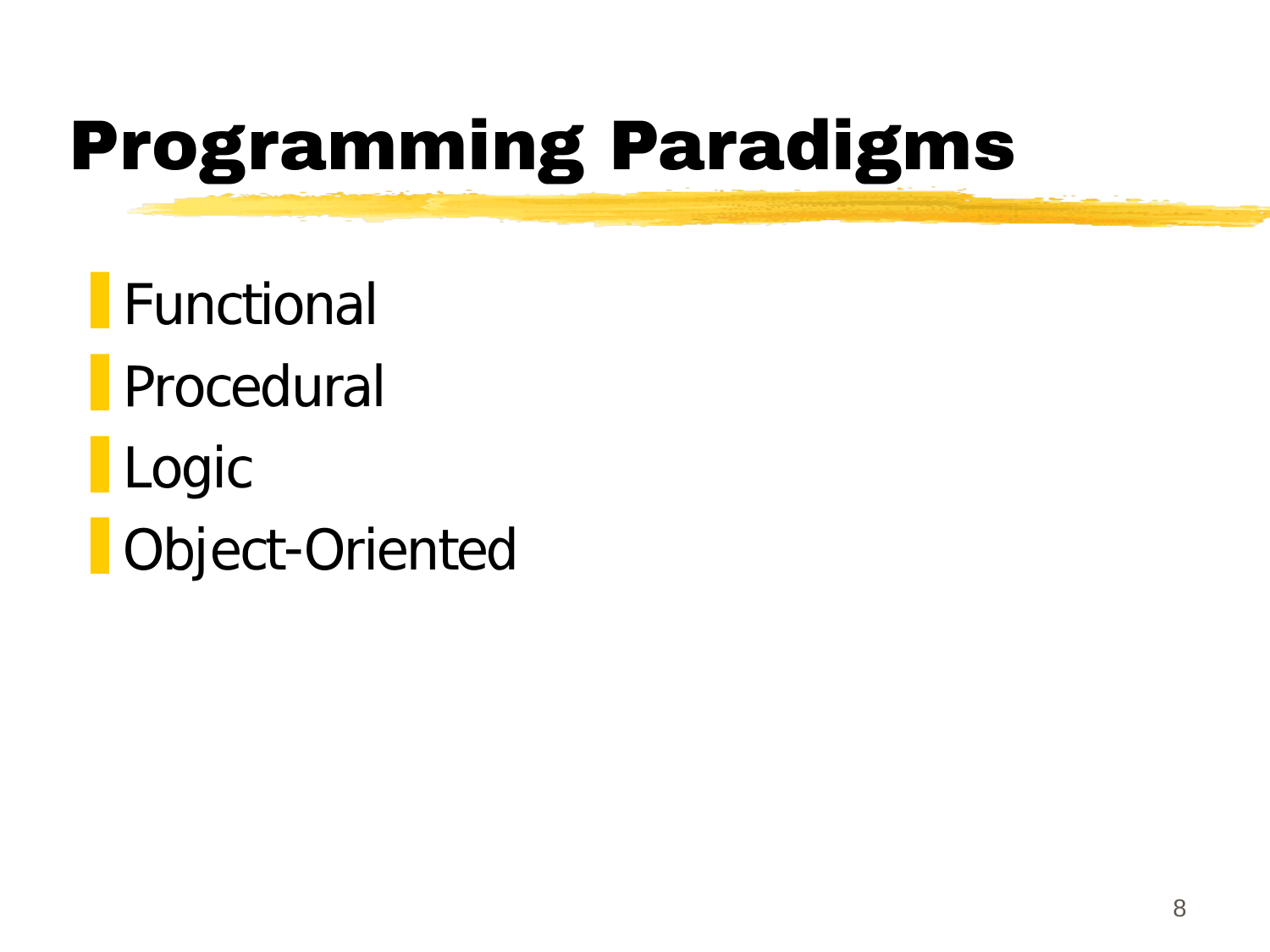

# Programming Paradigms
Functional
Procedural
Logic
Object-Oriented
8